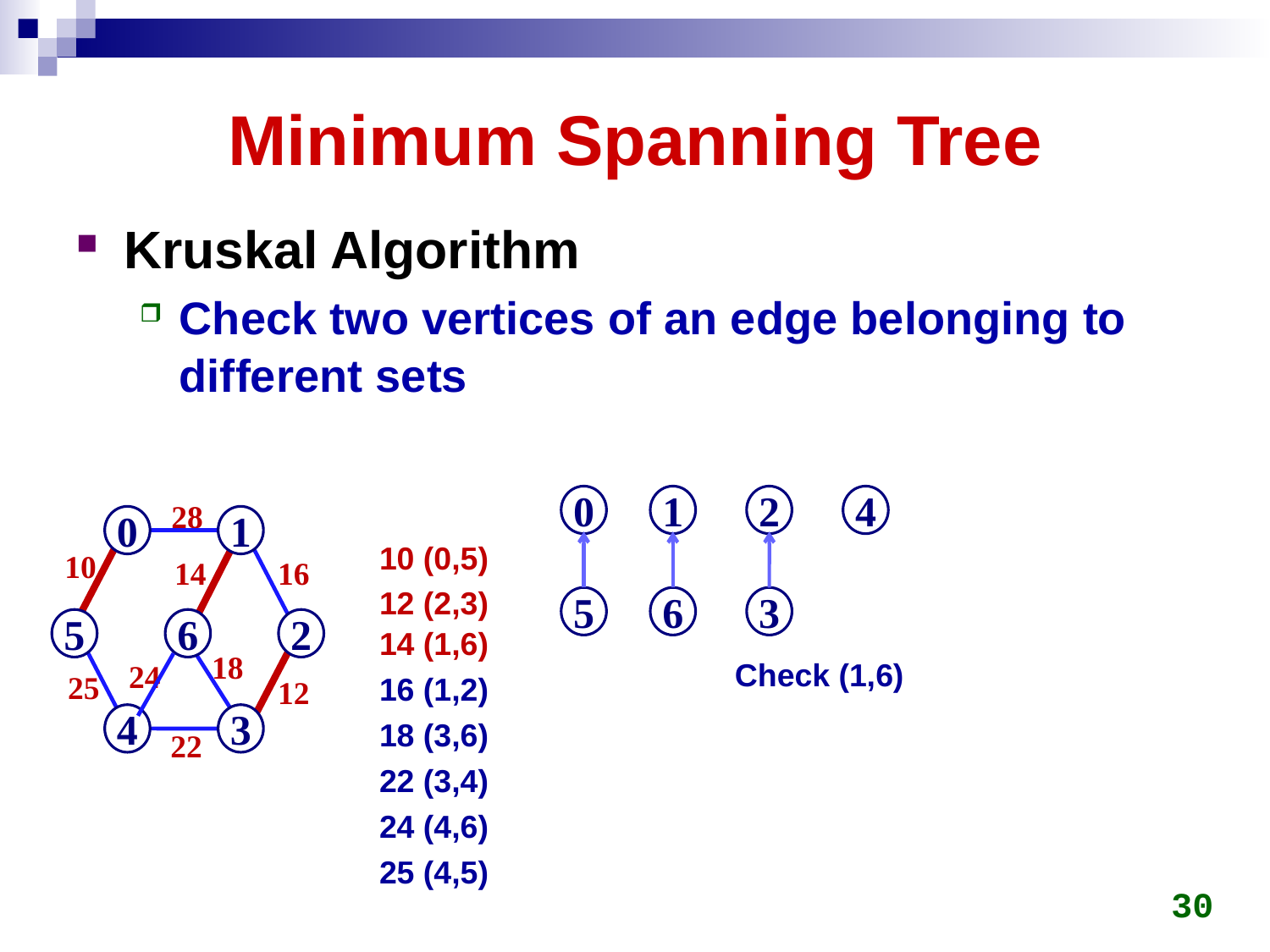

# Minimum Spanning Tree
Kruskal Algorithm
Check two vertices of an edge belonging to different sets
0
1
2
4
5
6
3
28
0
1

10
14
16
5
6
2
18

24
25
12
4
3
22

10 (0,5)
12 (2,3)
14 (1,6)
Check (1,6)
16 (1,2)
18 (3,6)
22 (3,4)
24 (4,6)
25 (4,5)
30